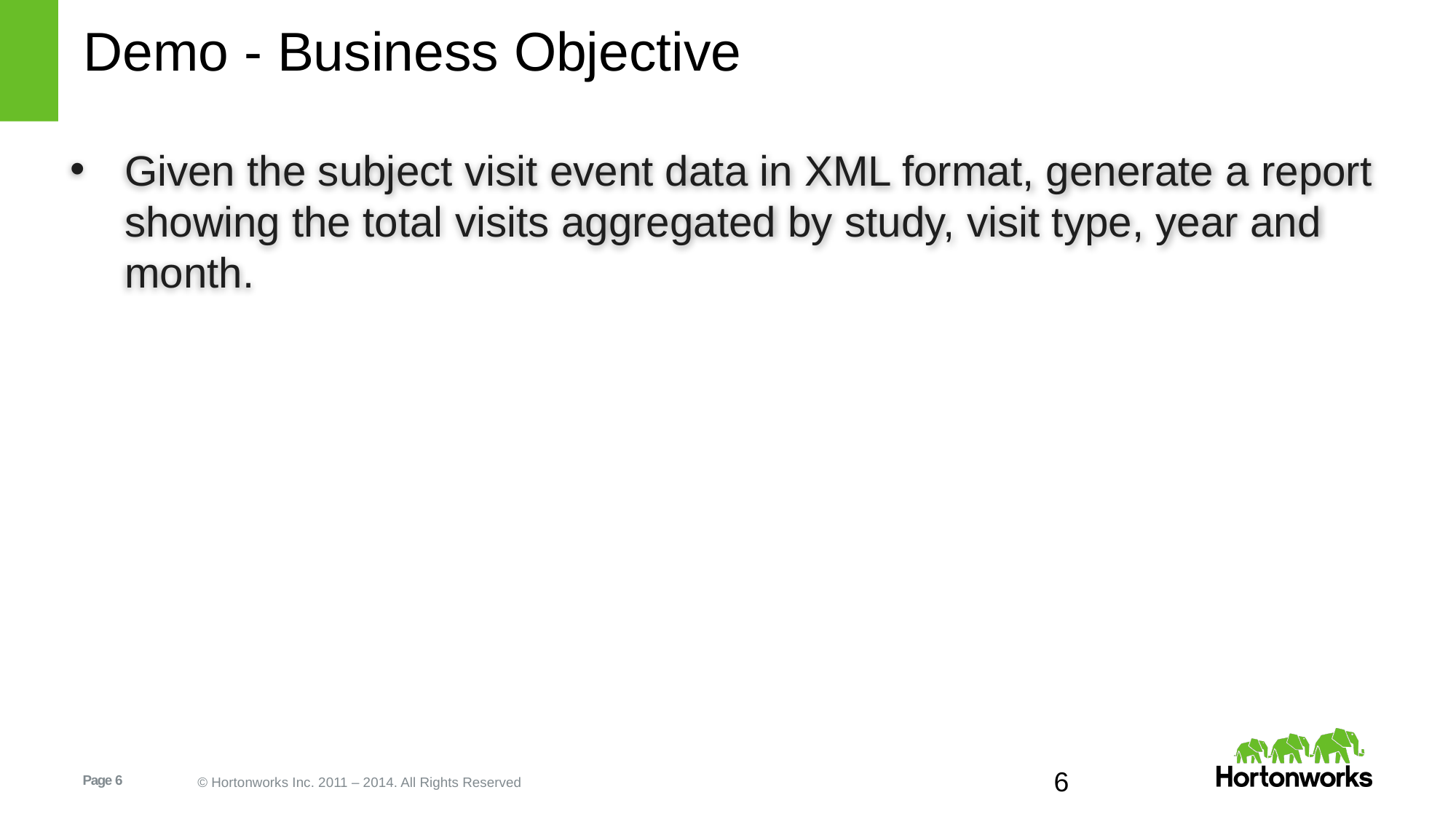

Demo - Business Objective

Given the subject visit event data in XML format, generate a report showing the total visits aggregated by study, visit type, year and month.
6